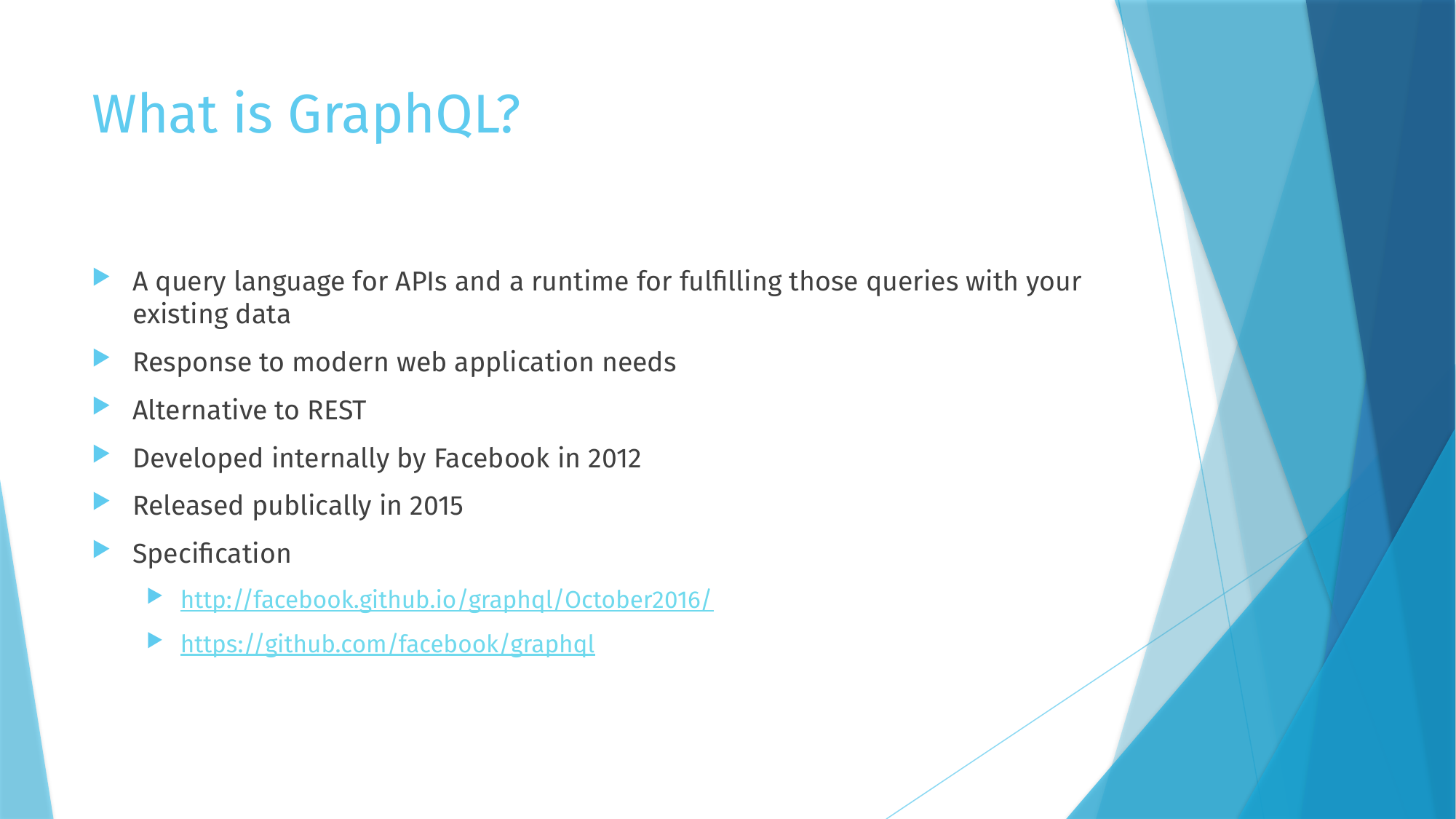

# What is GraphQL?
A query language for APIs and a runtime for fulfilling those queries with your existing data
Response to modern web application needs
Alternative to REST
Developed internally by Facebook in 2012
Released publically in 2015
Specification
http://facebook.github.io/graphql/October2016/
https://github.com/facebook/graphql